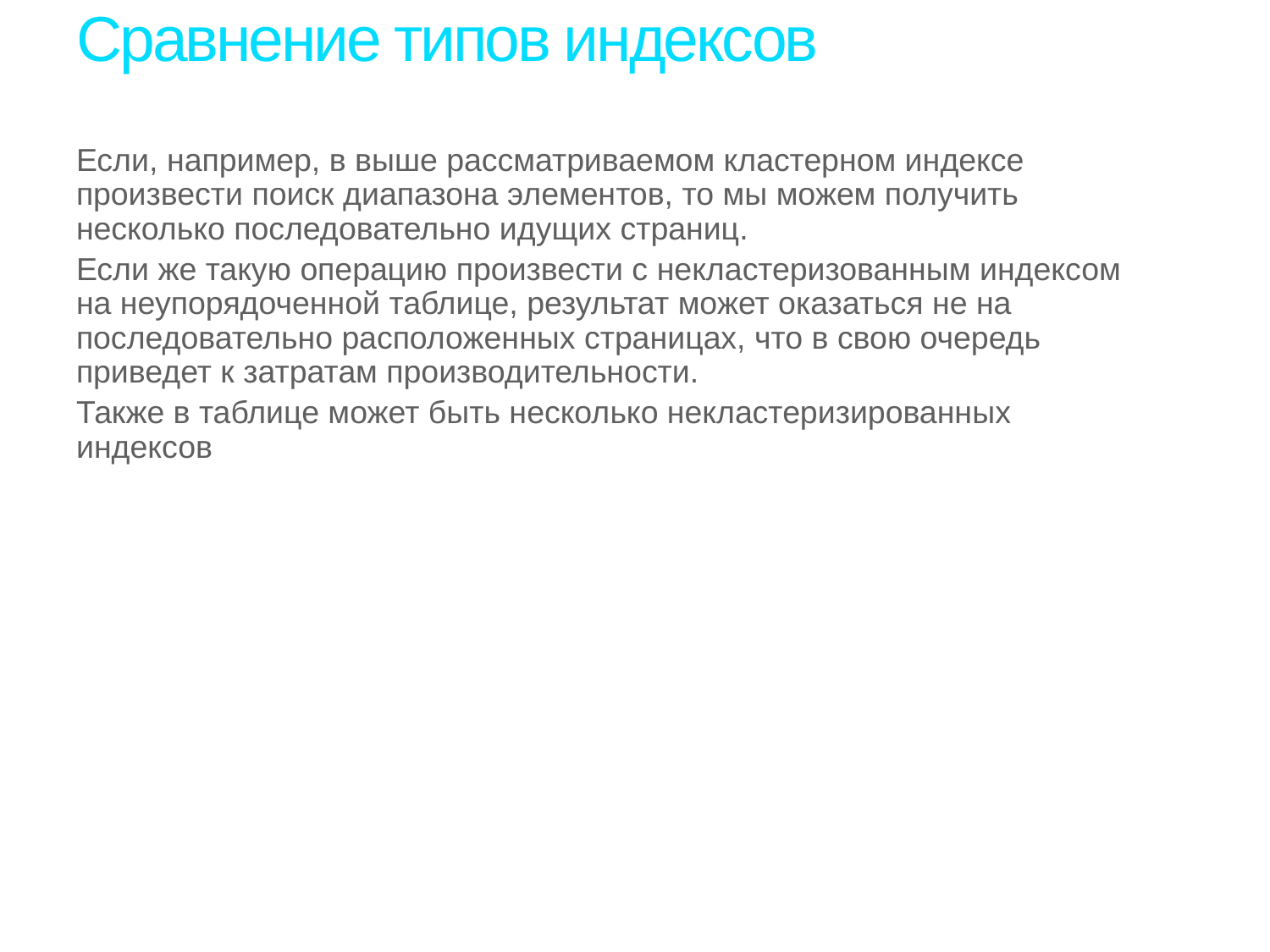

# Сравнение типов индексов
Если, например, в выше рассматриваемом кластерном индексе произвести поиск диапазона элементов, то мы можем получить несколько последовательно идущих страниц.
Если же такую операцию произвести с некластеризованным индексом на неупорядоченной таблице, результат может оказаться не на последовательно расположенных страницах, что в свою очередь приведет к затратам производительности.
Также в таблице может быть несколько некластеризированных индексов